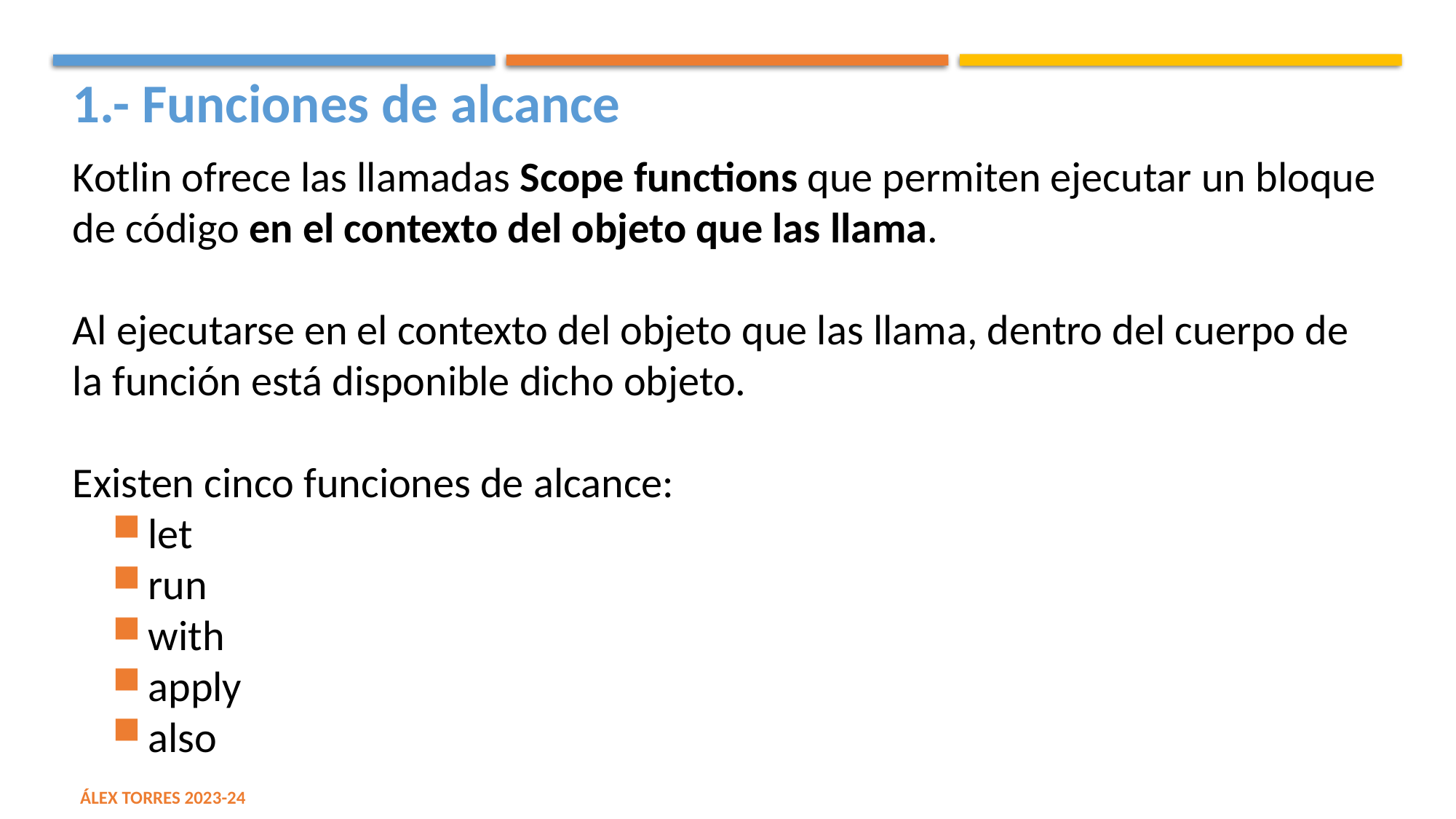

1.- Funciones de alcance
Kotlin ofrece las llamadas Scope functions que permiten ejecutar un bloque de código en el contexto del objeto que las llama.

Al ejecutarse en el contexto del objeto que las llama, dentro del cuerpo de la función está disponible dicho objeto.

Existen cinco funciones de alcance:
let
run
with
apply
also